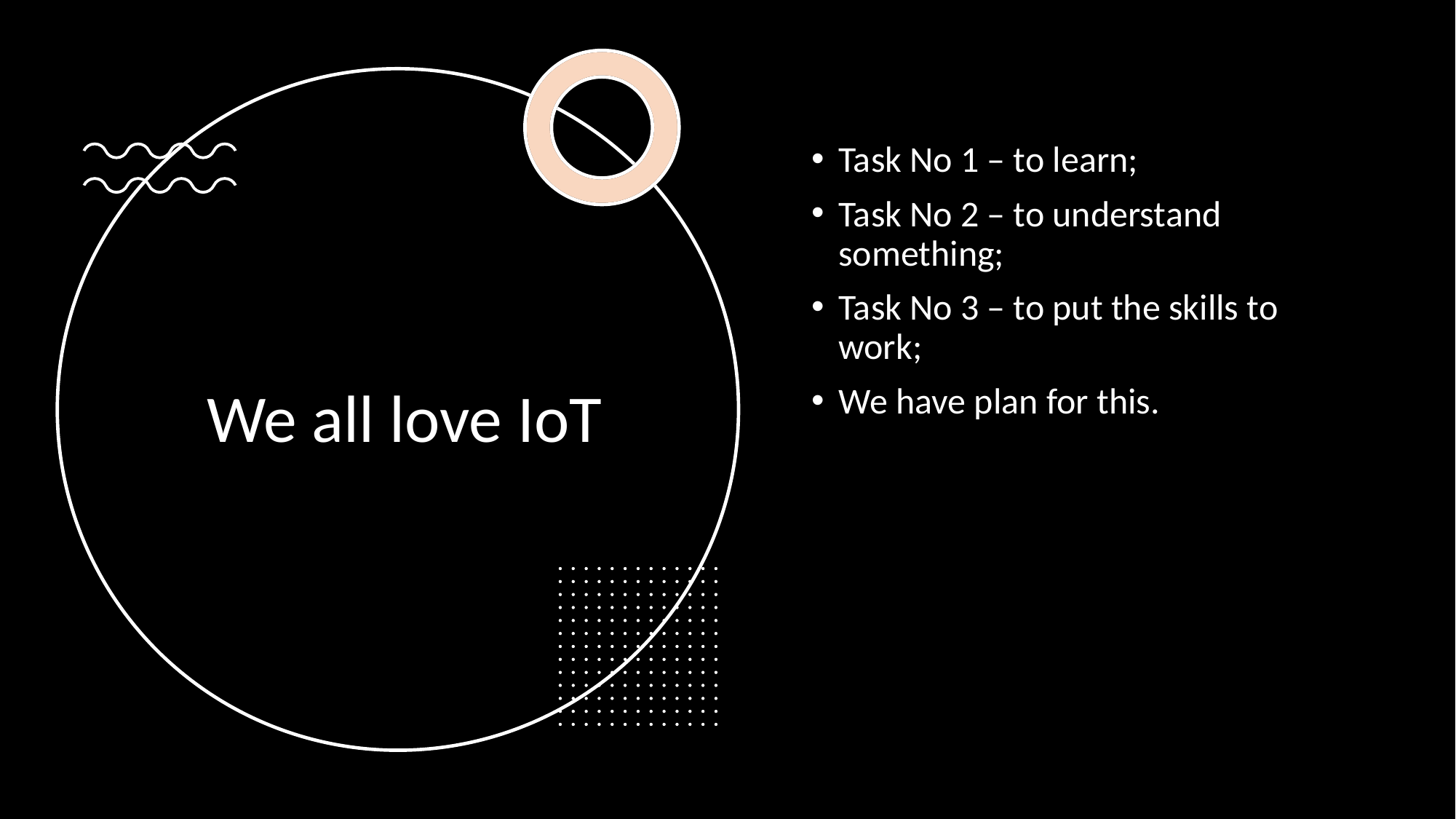

Task No 1 – to learn;
Task No 2 – to understand something;
Task No 3 – to put the skills to work;
We have plan for this.

# We all love IoT